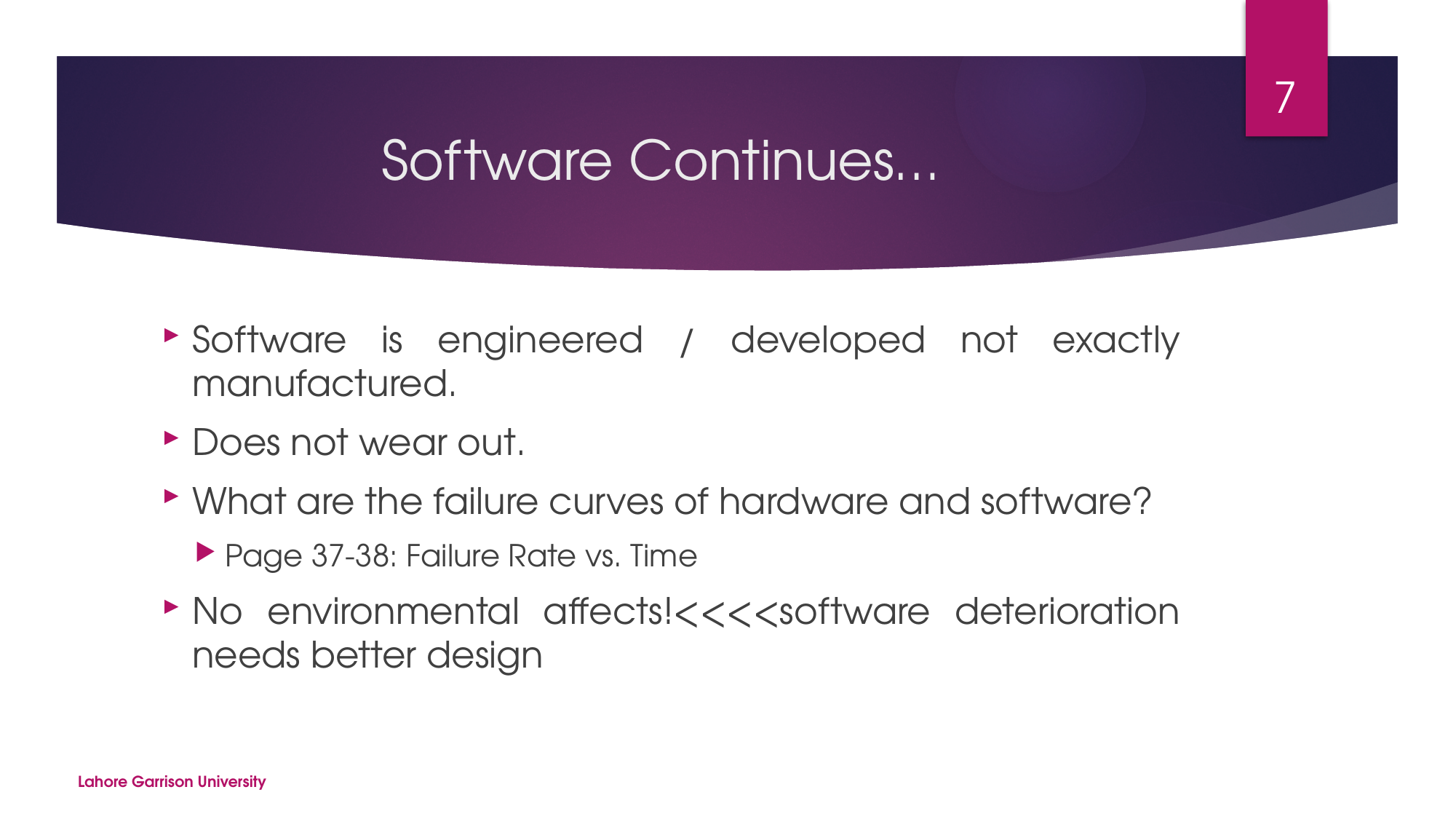

7
# Software Continues…
Software is engineered / developed not exactly manufactured.
Does not wear out.
What are the failure curves of hardware and software?
Page 37-38: Failure Rate vs. Time
No environmental affects!<<<<software deterioration needs better design
Lahore Garrison University